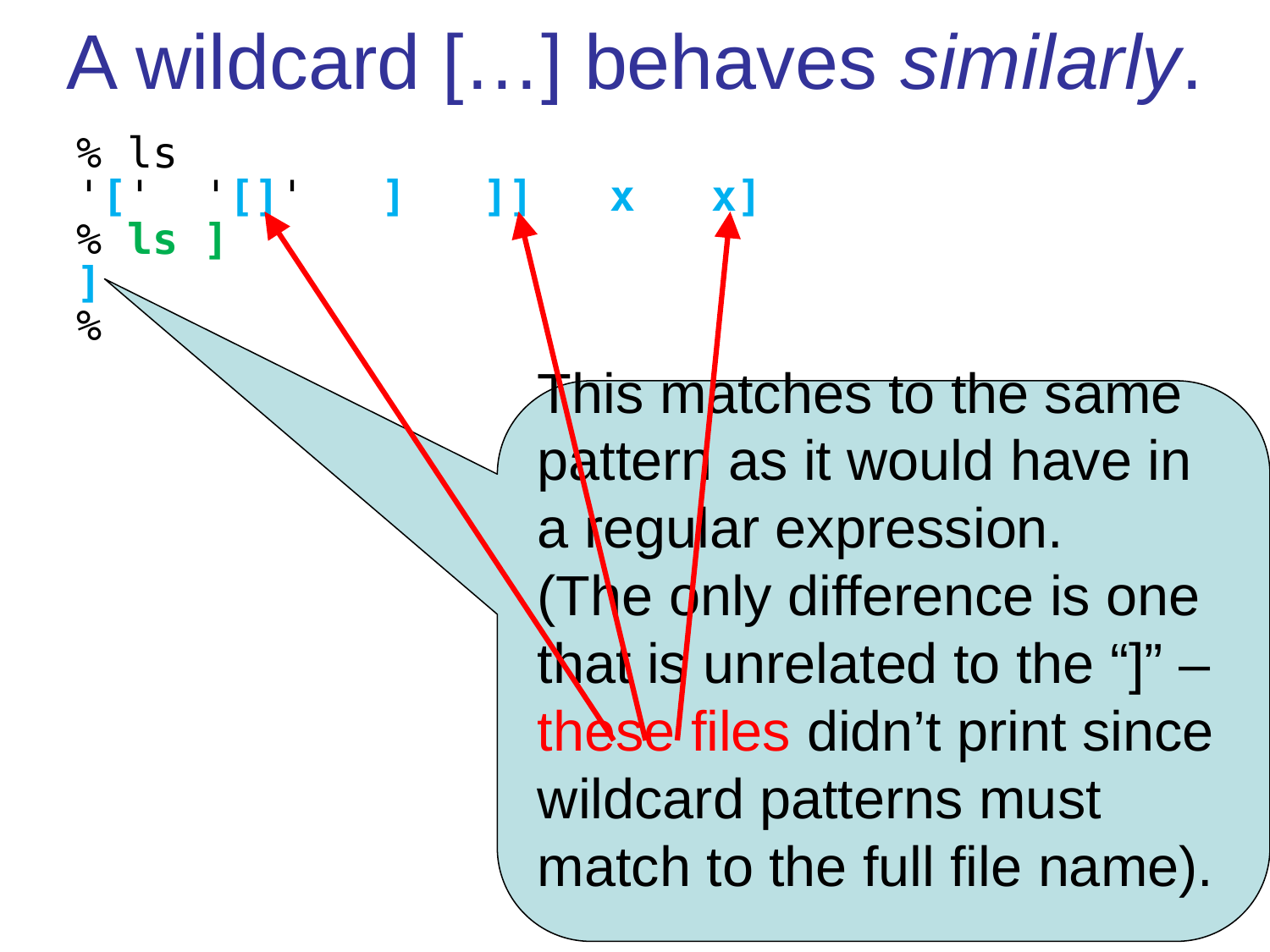

# A wildcard […] behaves similarly.
% ls
'['  '[]'   ]   ]]   x   x]
% ls ]
]
%
This matches to the same pattern as it would have in  a regular expression.
(The only difference is one that is unrelated to the “]” – these files didn’t print since wildcard patterns must match to the full file name).
120